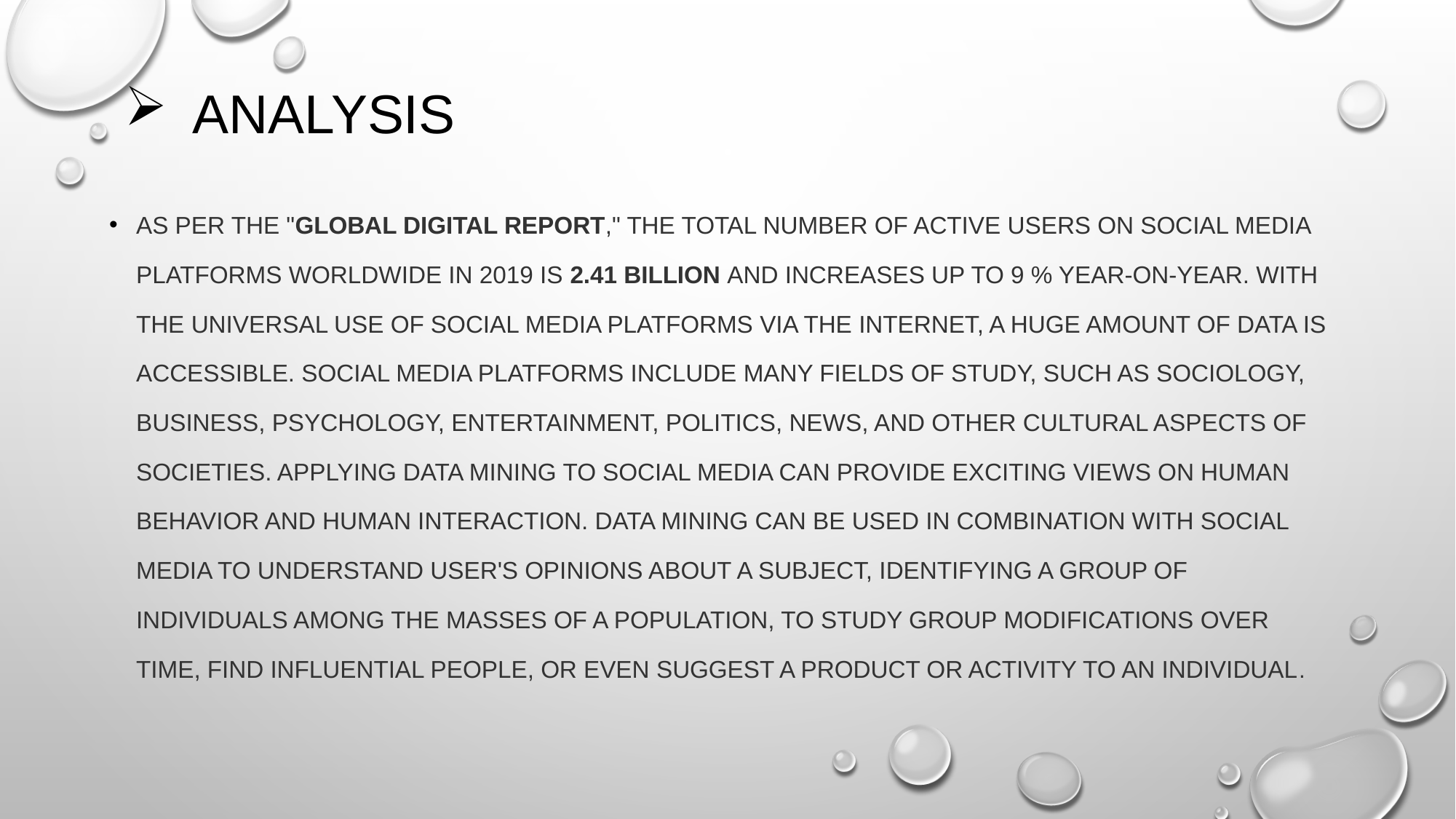

# analysis
As per the "Global Digital Report," the total number of active users on social media platforms worldwide in 2019 is 2.41 billion and increases up to 9 % year-on-year. With the universal use of Social media platforms via the internet, a huge amount of data is accessible. Social media platforms include many fields of study, such as sociology, business, psychology, entertainment, politics, news, and other cultural aspects of societies. Applying data mining to social media can provide exciting views on human behavior and human interaction. Data mining can be used in combination with social media to understand user's opinions about a subject, identifying a group of individuals among the masses of a population, to study group modifications over time, find influential people, or even suggest a product or activity to an individual.